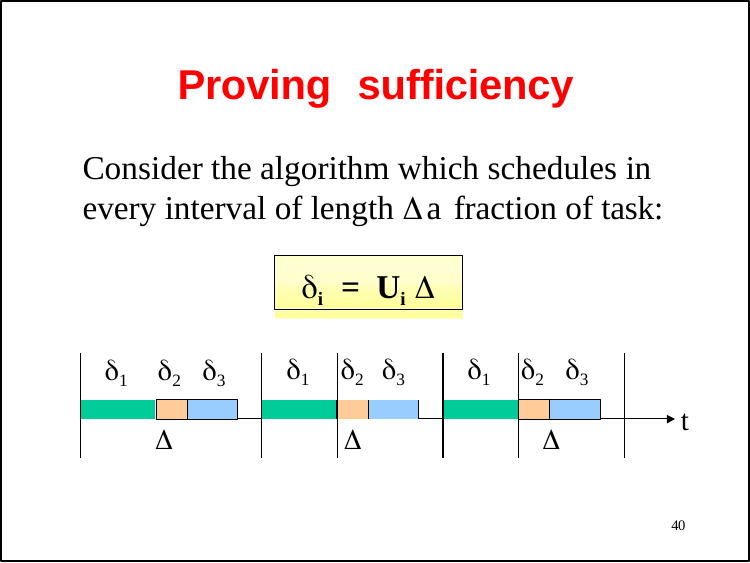

# Proving	sufficiency
Consider the algorithm which schedules in every interval of length Δa fraction of task:

δi  = Ui Δ
| δ1 | δ2 δ3 |  | δ1 | δ2 | δ3 |  | δ1 | δ2 δ3 |  |
| --- | --- | --- | --- | --- | --- | --- | --- | --- | --- |
|  |  |  |  |  |  |  |  |  |  |
|  | Δ |  |  | Δ |  |  |  | Δ |  |

t
40